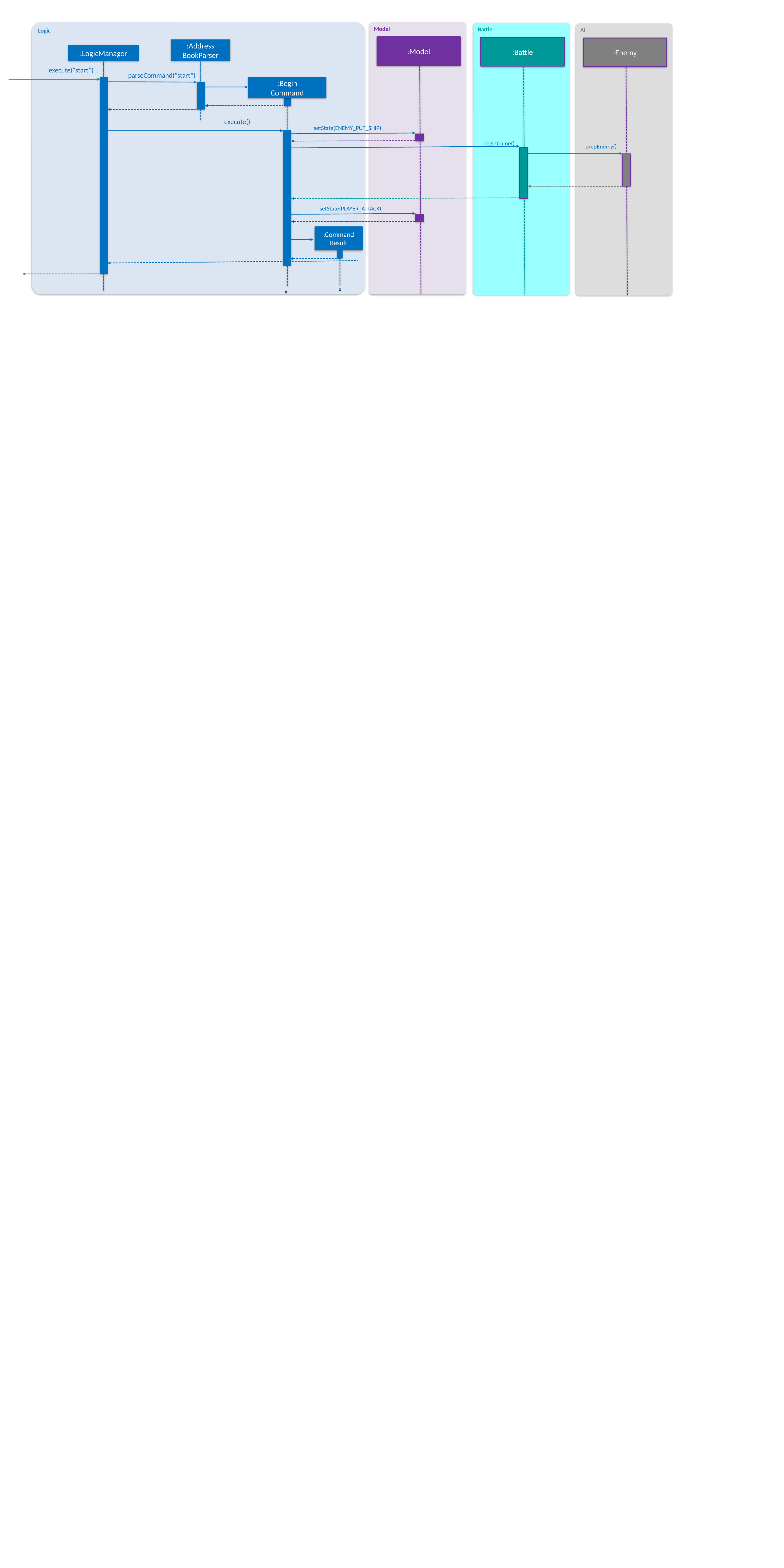

Logic
:Address
BookParser
:LogicManager

parseCommand(“start”)

:Begin
Command

execute()

:Command
Result

X
X
Model
:Model

Battle
:Battle

AI
:Enemy

execute(“start”)

setState(ENEMY_PUT_SHIP)

beginGame()

prepEnemy()

setState(PLAYER_ATTACK)